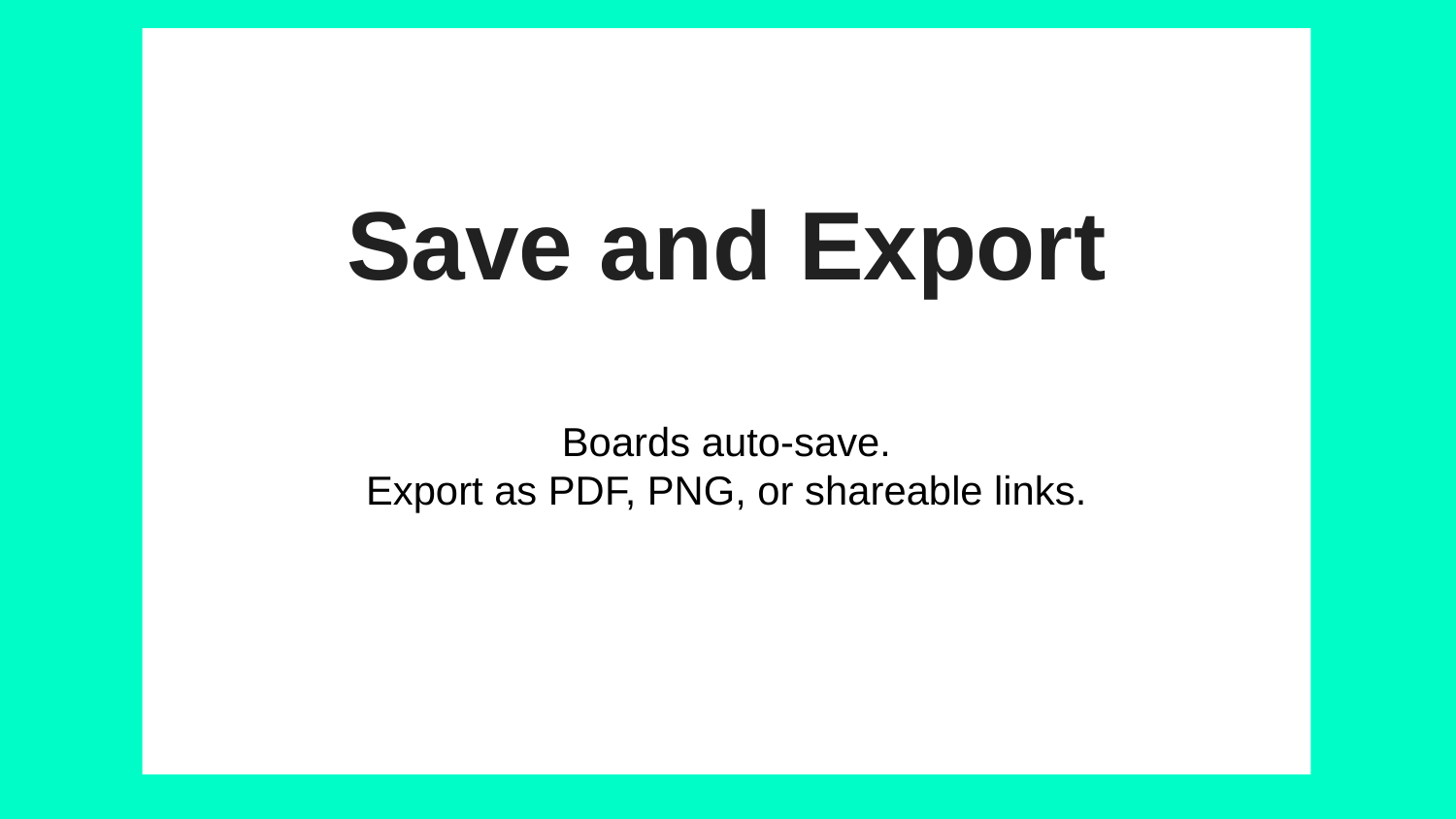

# Save and Export

Boards auto-save.
Export as PDF, PNG, or shareable links.